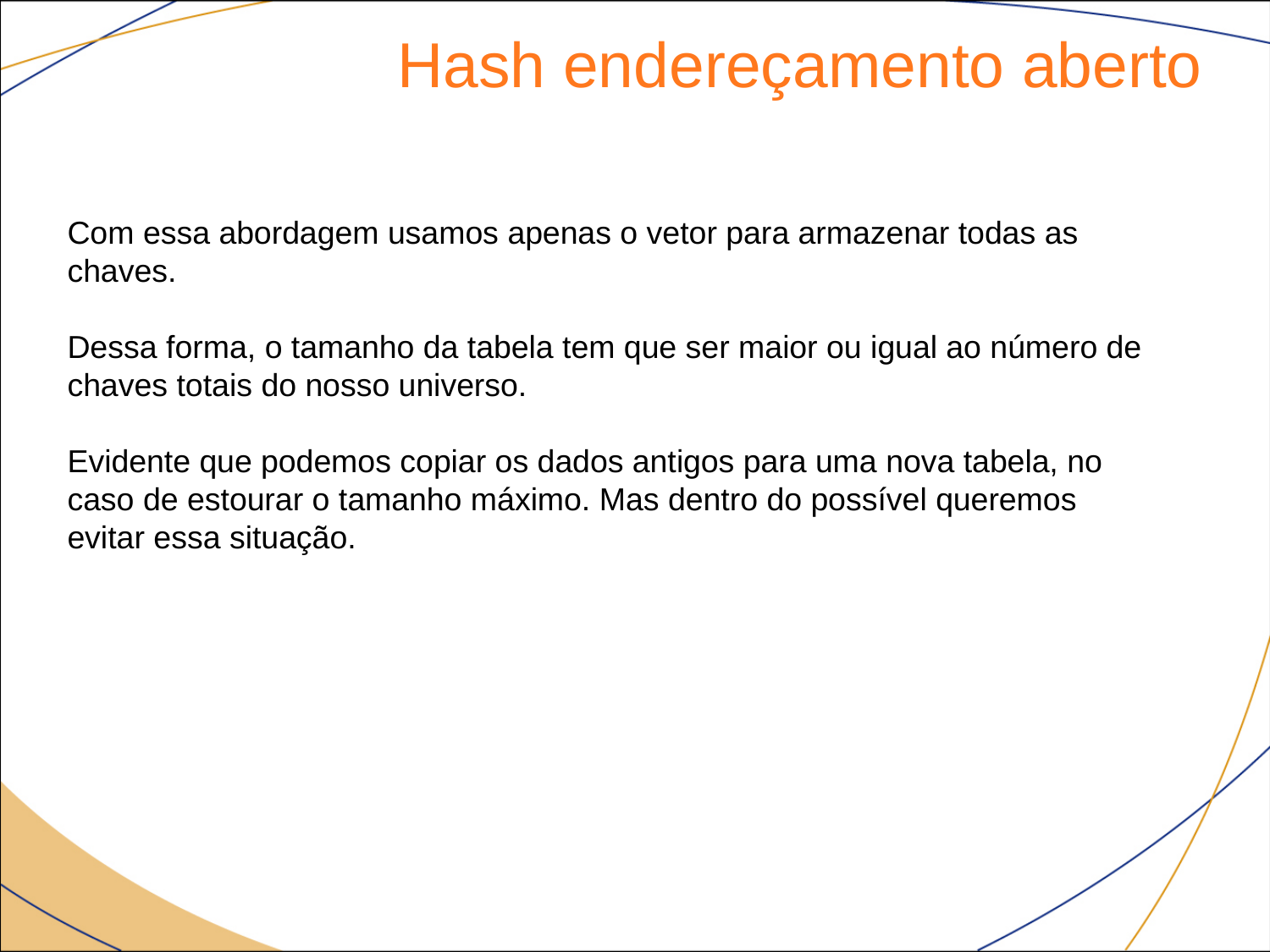

Hash endereçamento aberto

Com essa abordagem usamos apenas o vetor para armazenar todas as chaves.

Dessa forma, o tamanho da tabela tem que ser maior ou igual ao número de chaves totais do nosso universo.

Evidente que podemos copiar os dados antigos para uma nova tabela, no caso de estourar o tamanho máximo. Mas dentro do possível queremos evitar essa situação.